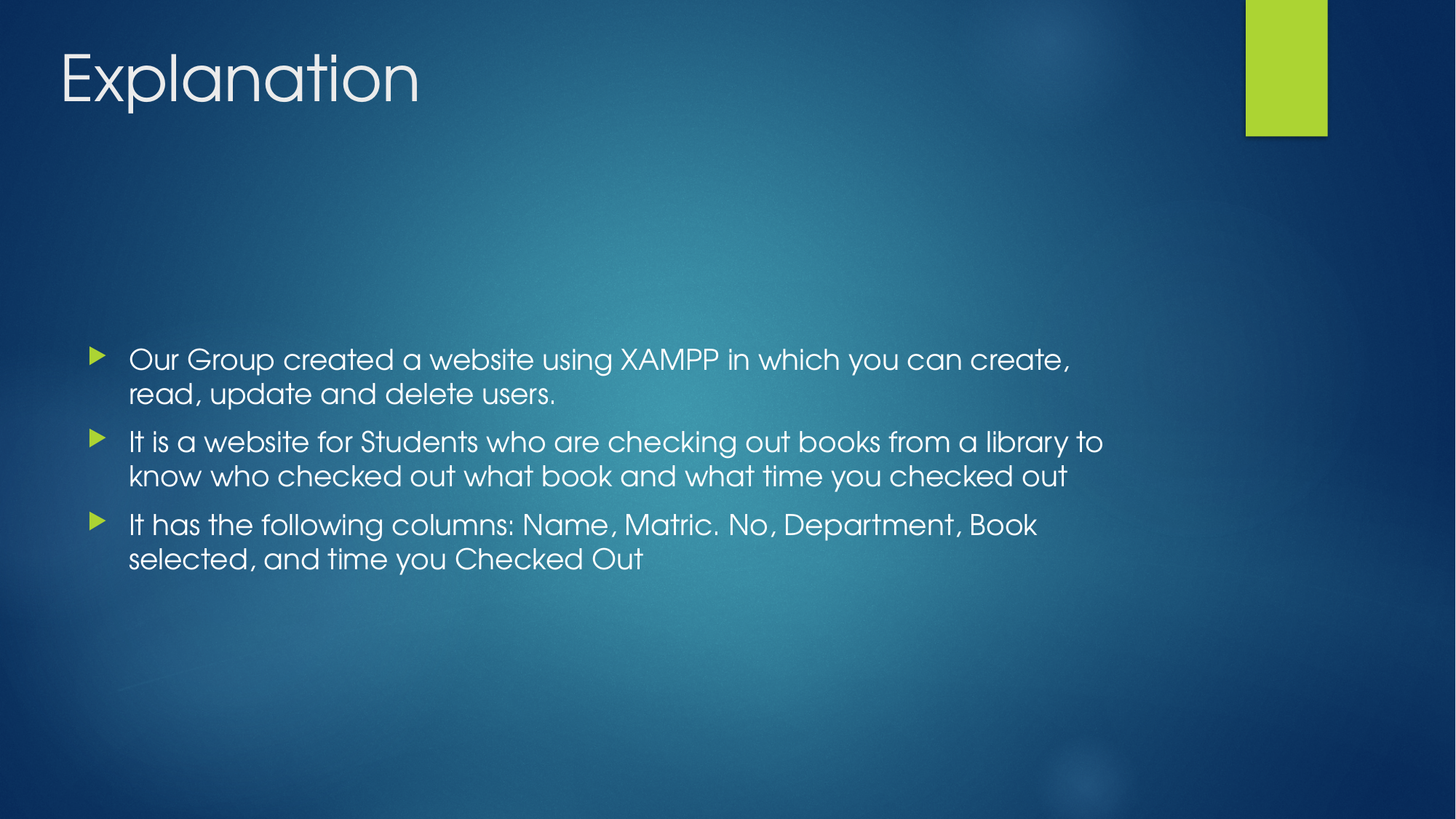

# Explanation
Our Group created a website using XAMPP in which you can create, read, update and delete users.
It is a website for Students who are checking out books from a library to know who checked out what book and what time you checked out
It has the following columns: Name, Matric. No, Department, Book selected, and time you Checked Out